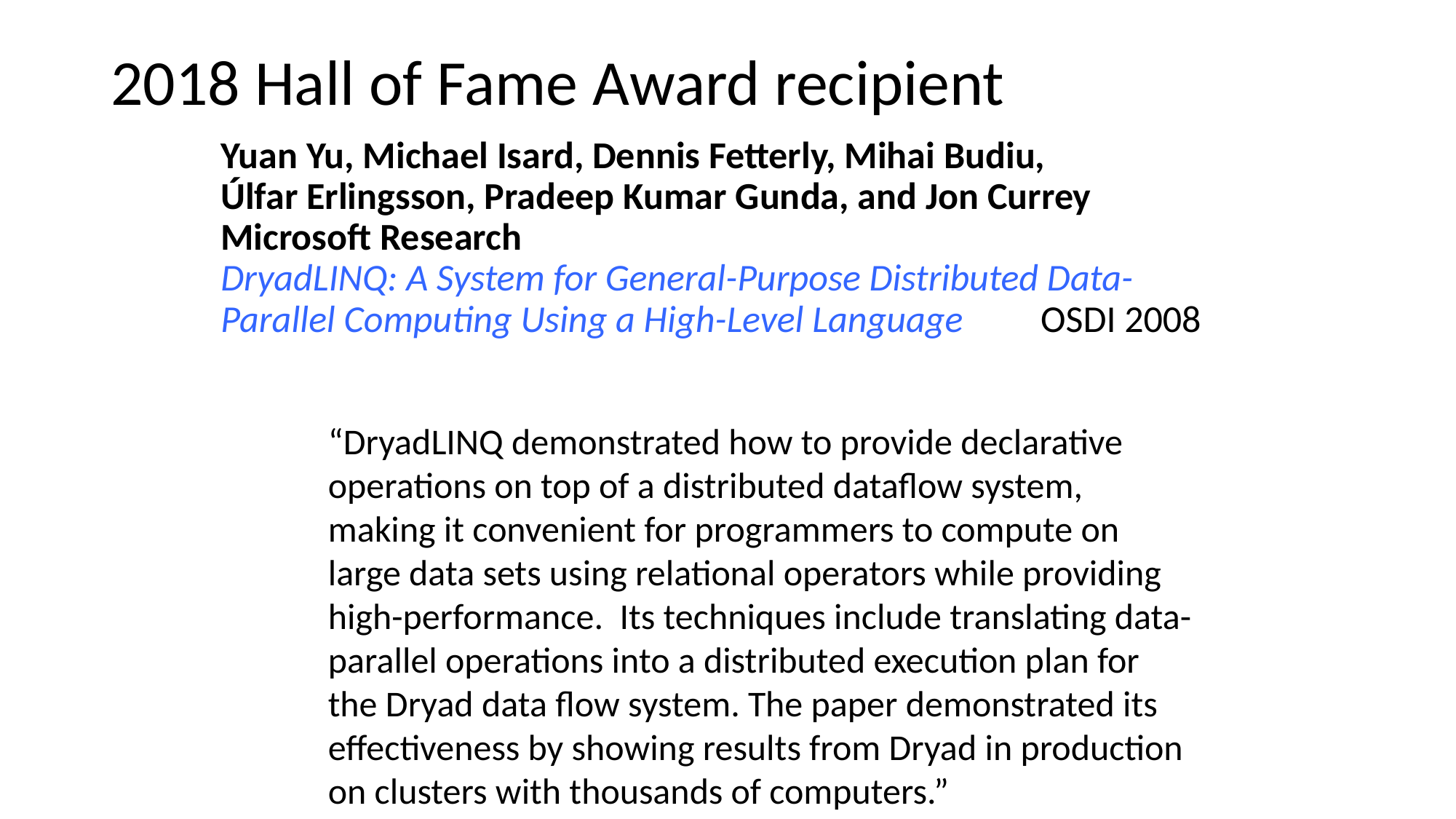

# 2018 Hall of Fame Award recipient
Yuan Yu, Michael Isard, Dennis Fetterly, Mihai Budiu,
Úlfar Erlingsson, Pradeep Kumar Gunda, and Jon Currey Microsoft Research
DryadLINQ: A System for General-Purpose Distributed Data-Parallel Computing Using a High-Level Language         OSDI 2008
“DryadLINQ demonstrated how to provide declarative operations on top of a distributed dataflow system, making it convenient for programmers to compute on large data sets using relational operators while providing high-performance.  Its techniques include translating data-parallel operations into a distributed execution plan for the Dryad data flow system. The paper demonstrated its effectiveness by showing results from Dryad in production on clusters with thousands of computers.”